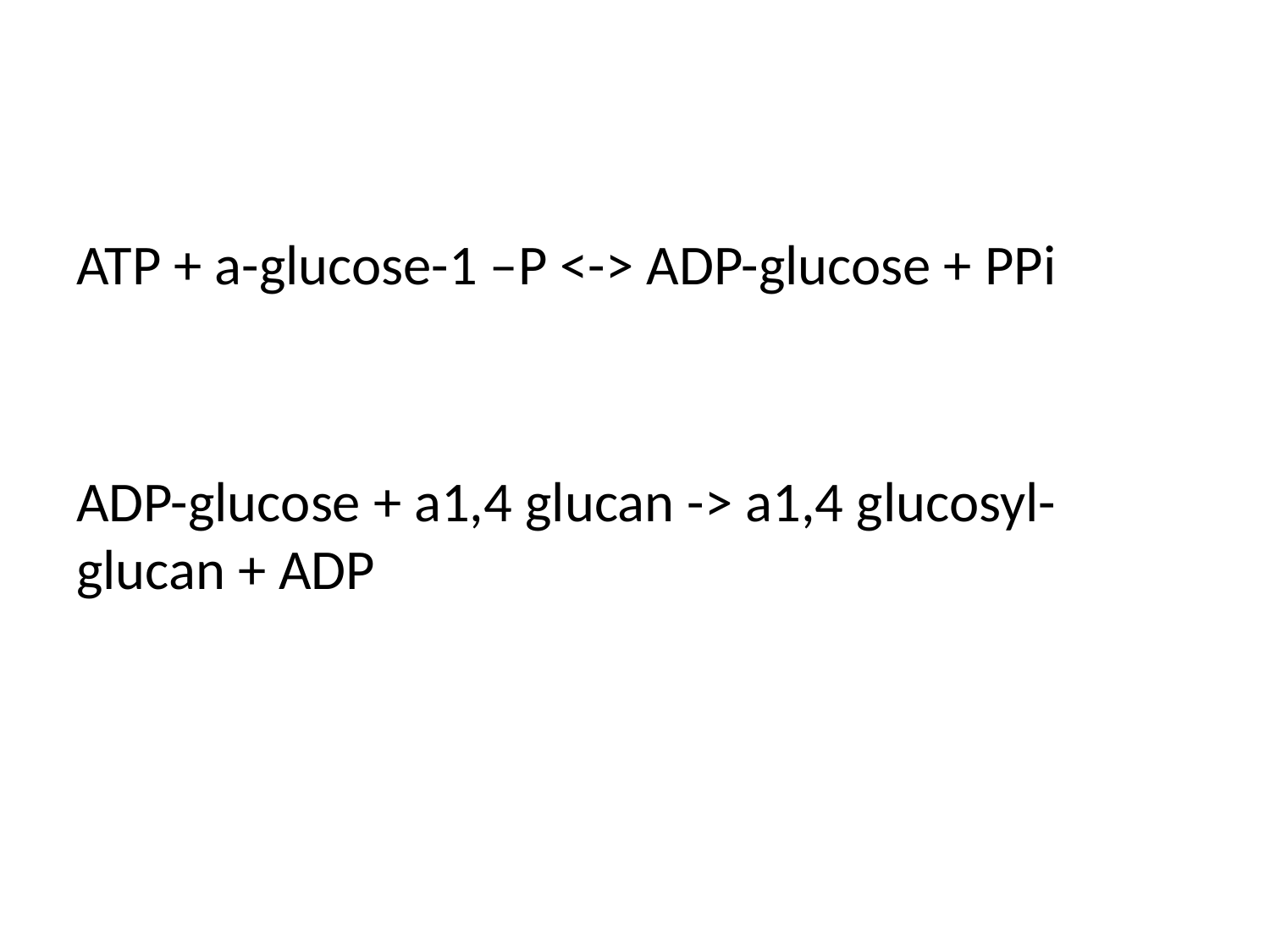

#
ATP + a-glucose-1 –P <-> ADP-glucose + PPi

ADP-glucose + a1,4 glucan -> a1,4 glucosyl-glucan + ADP